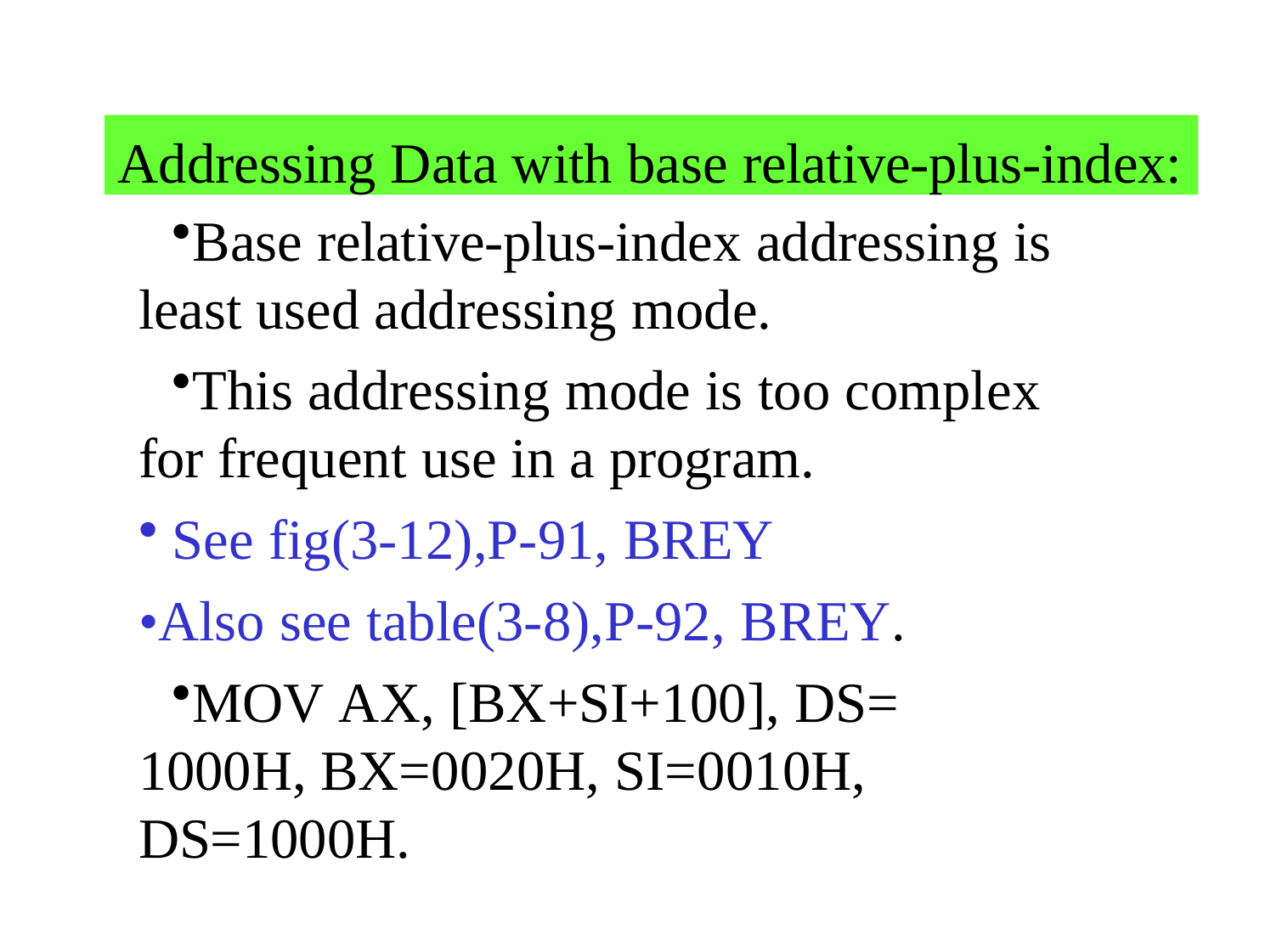

Addressing Data with base relative-plus-index:
Base relative-plus-index addressing is least used addressing mode.
This addressing mode is too complex for frequent use in a program.
See fig(3-12),P-91, BREY
•Also see table(3-8),P-92, BREY.
MOV AX, [BX+SI+100], DS= 1000H, BX=0020H, SI=0010H, DS=1000H.